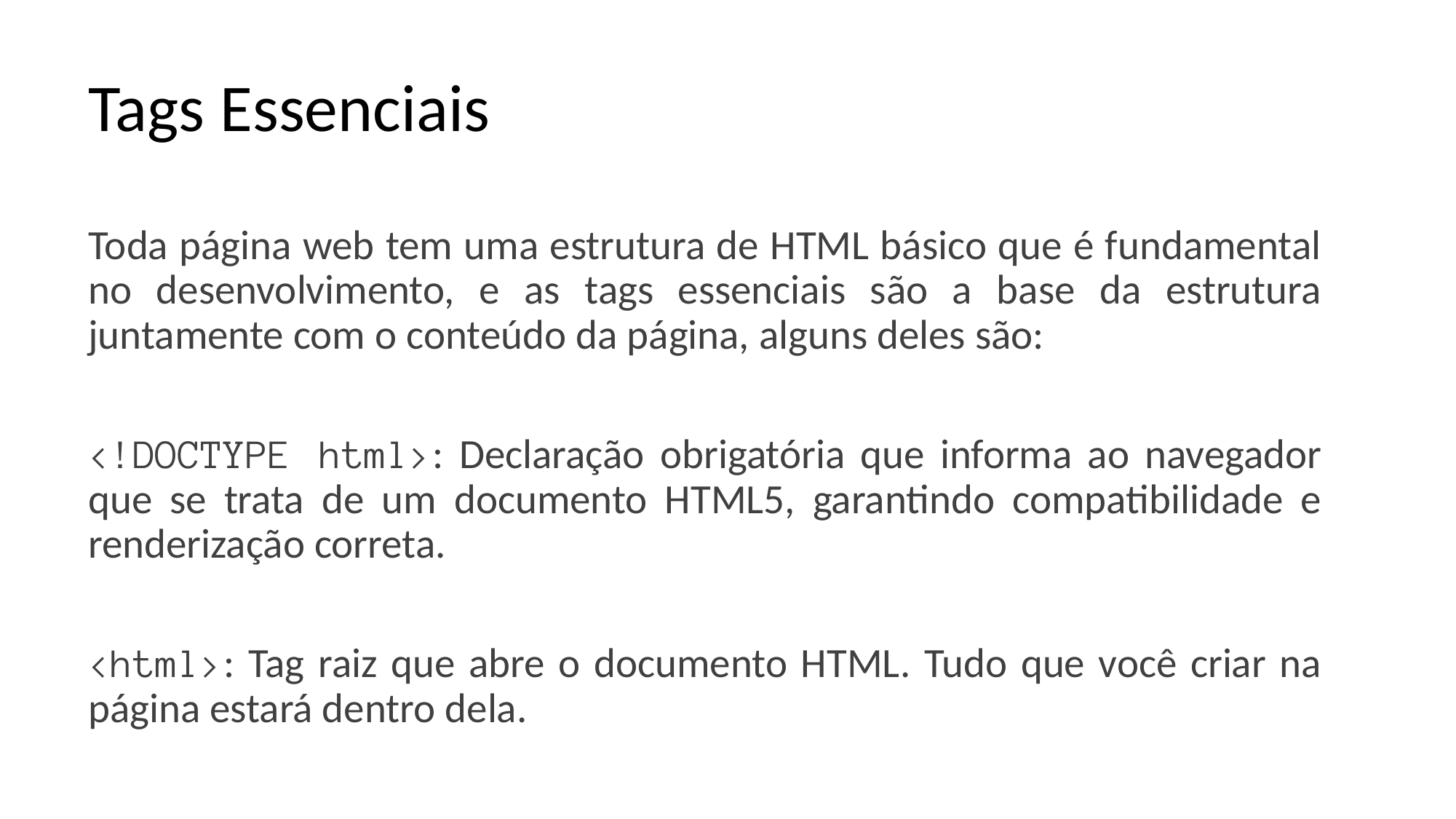

# Tags Essenciais
Toda página web tem uma estrutura de HTML básico que é fundamental no desenvolvimento, e as tags essenciais são a base da estrutura juntamente com o conteúdo da página, alguns deles são:

<!DOCTYPE html>: Declaração obrigatória que informa ao navegador que se trata de um documento HTML5, garantindo compatibilidade e renderização correta.

<html>: Tag raiz que abre o documento HTML. Tudo que você criar na página estará dentro dela.